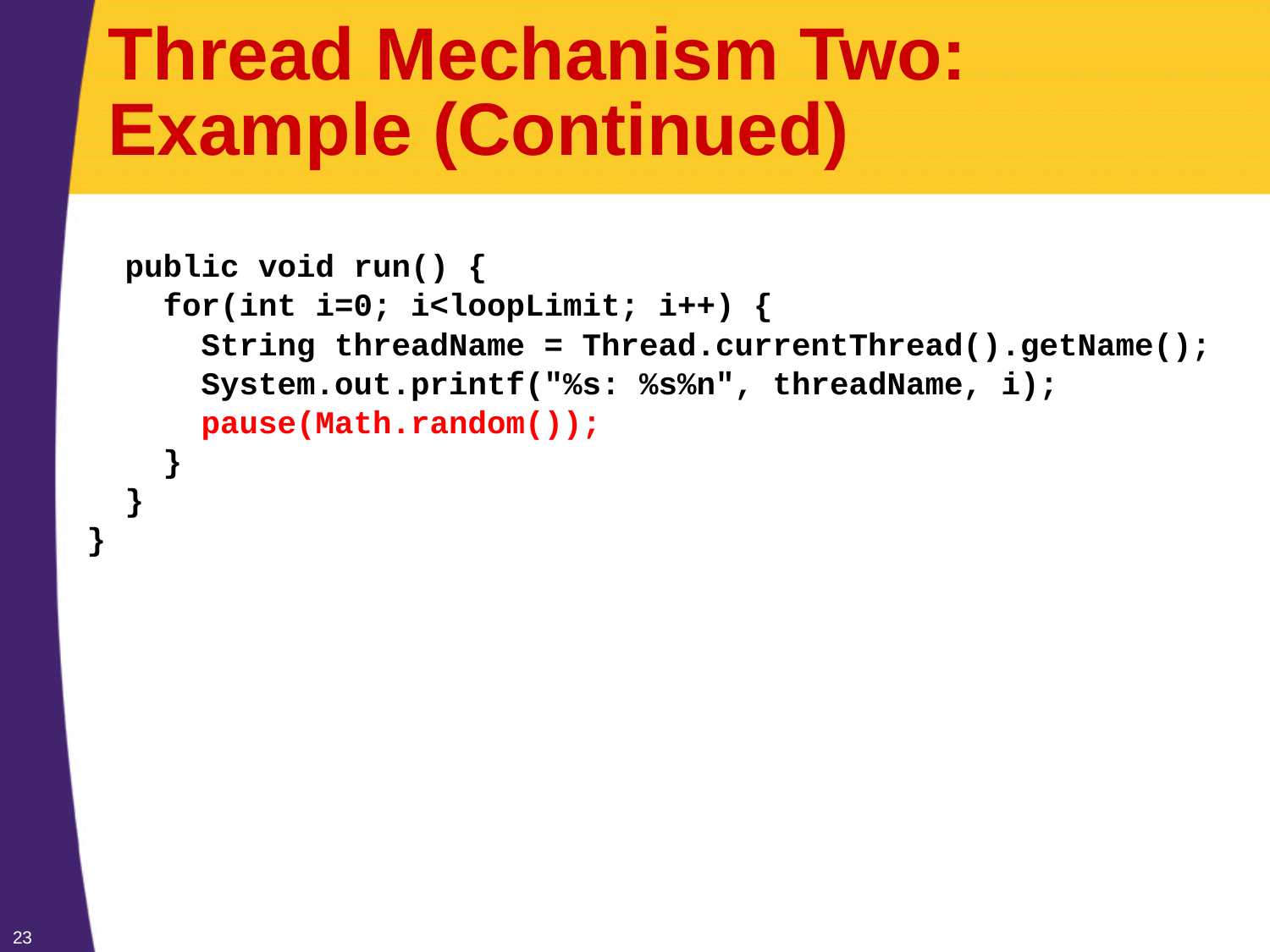

# Thread Mechanism Two: Example (Continued)

  public void run() {
    for(int i=0; i<loopLimit; i++) {
      String threadName = Thread.currentThread().getName();
      System.out.printf("%s: %s%n", threadName, i);
      pause(Math.random());
    }
  }
}
23